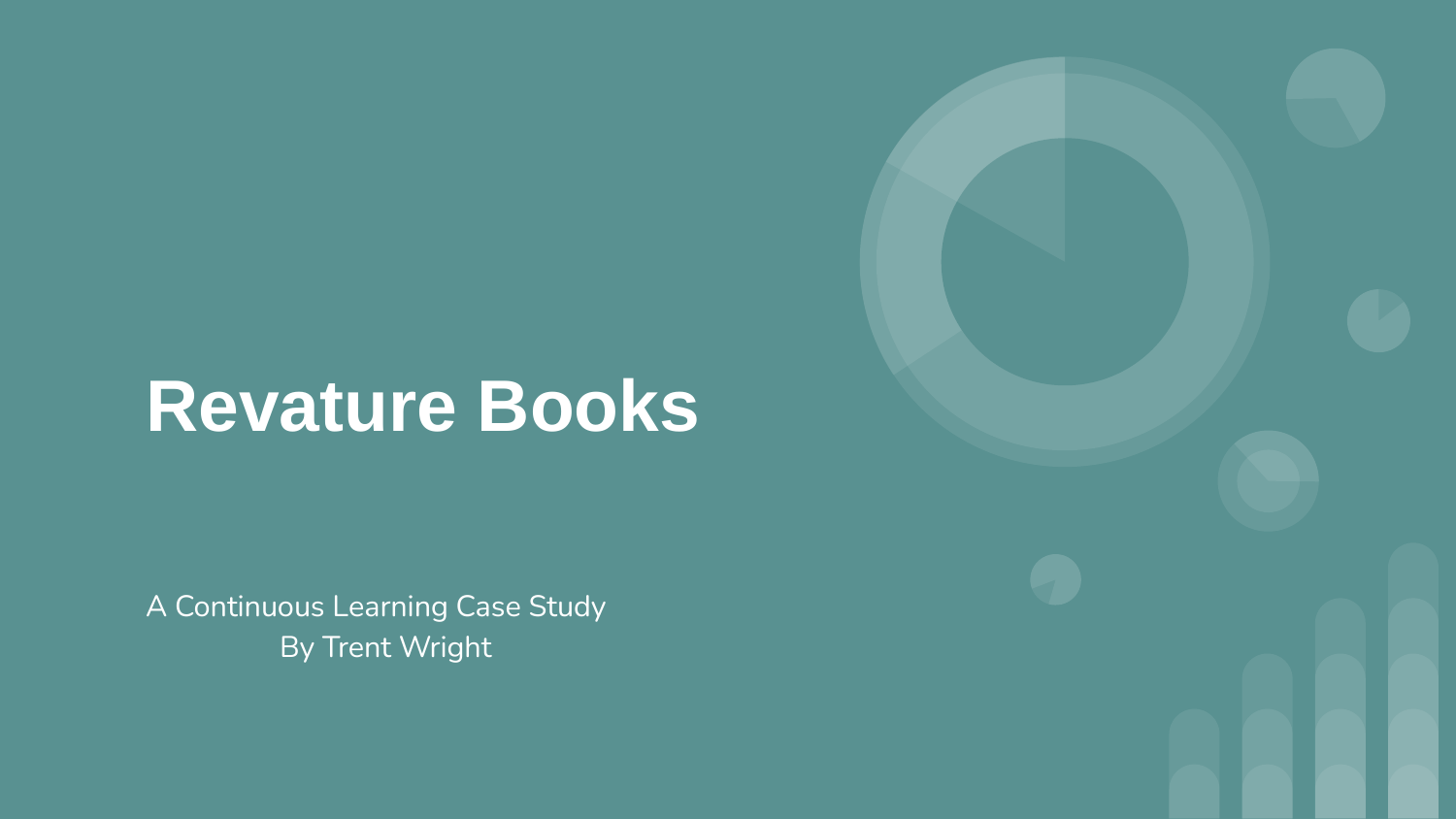

# Revature Books
A Continuous Learning Case Study
	By Trent Wright